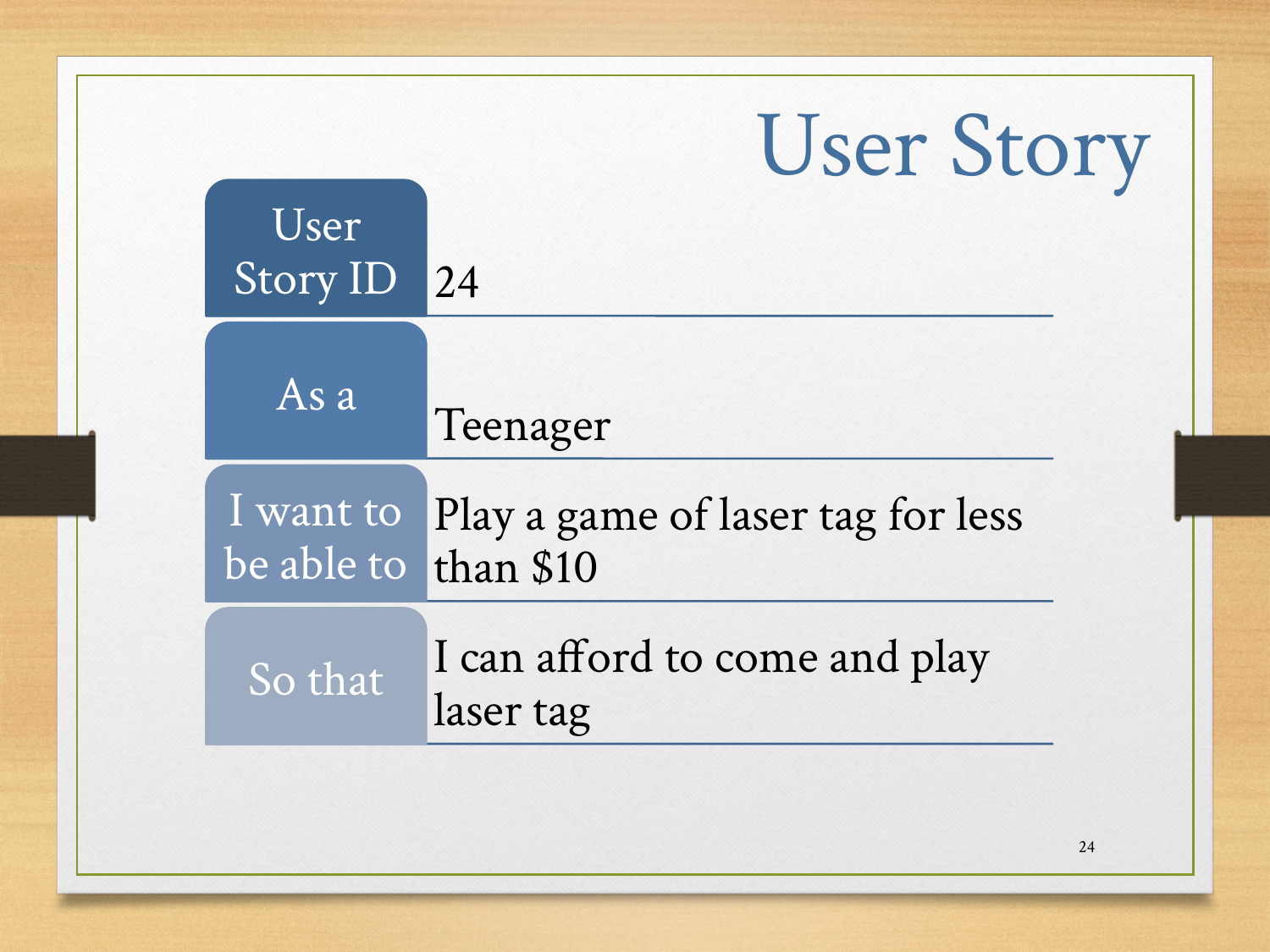

User Story
24
User Story ID
Teenager
As a
Play a game of laser tag for less than $10
I want to be able to
I can afford to come and play laser tag
So that
24